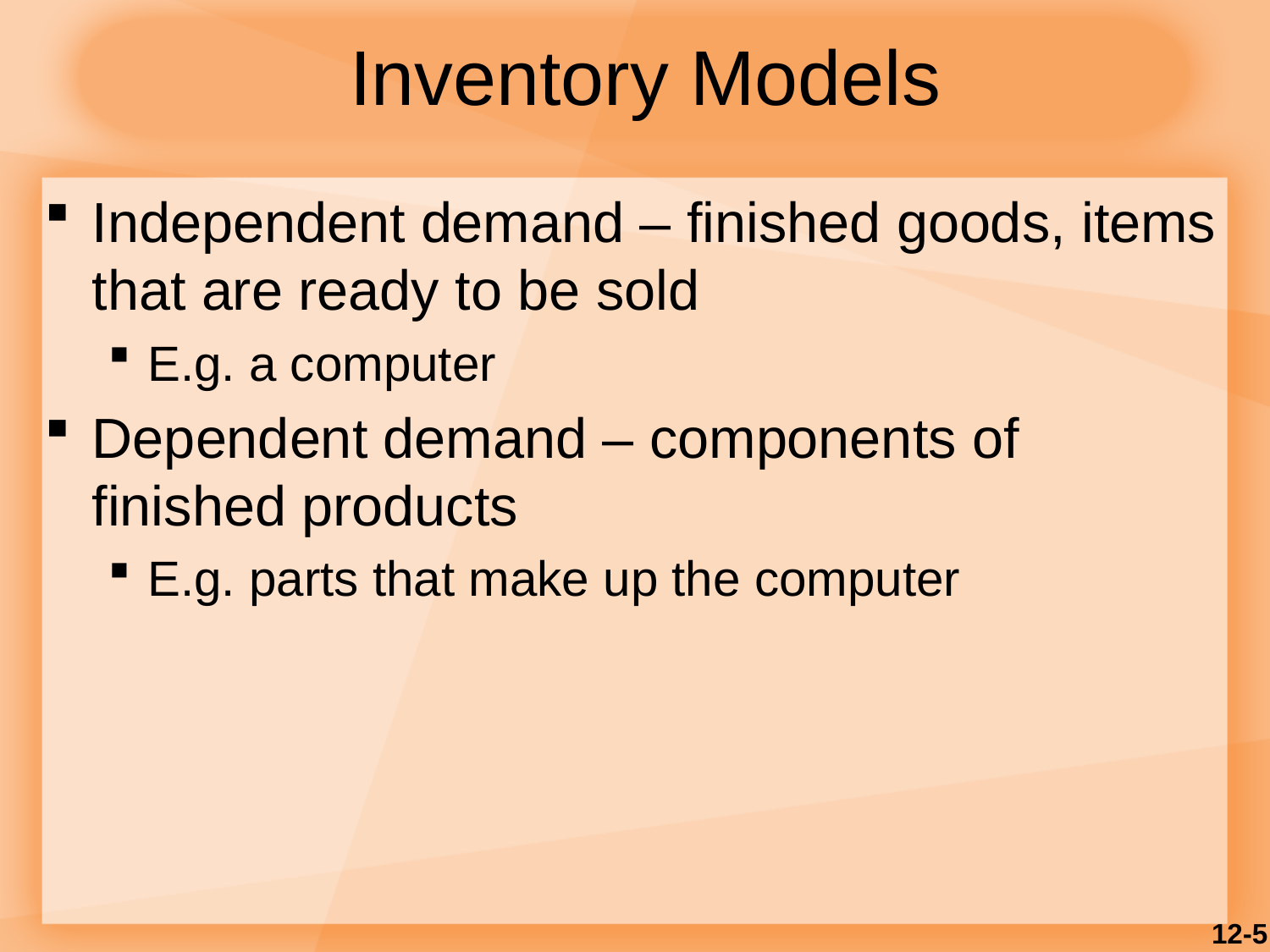

# Inventory Models
Independent demand – finished goods, items that are ready to be sold
E.g. a computer
Dependent demand – components of finished products
E.g. parts that make up the computer
12-5